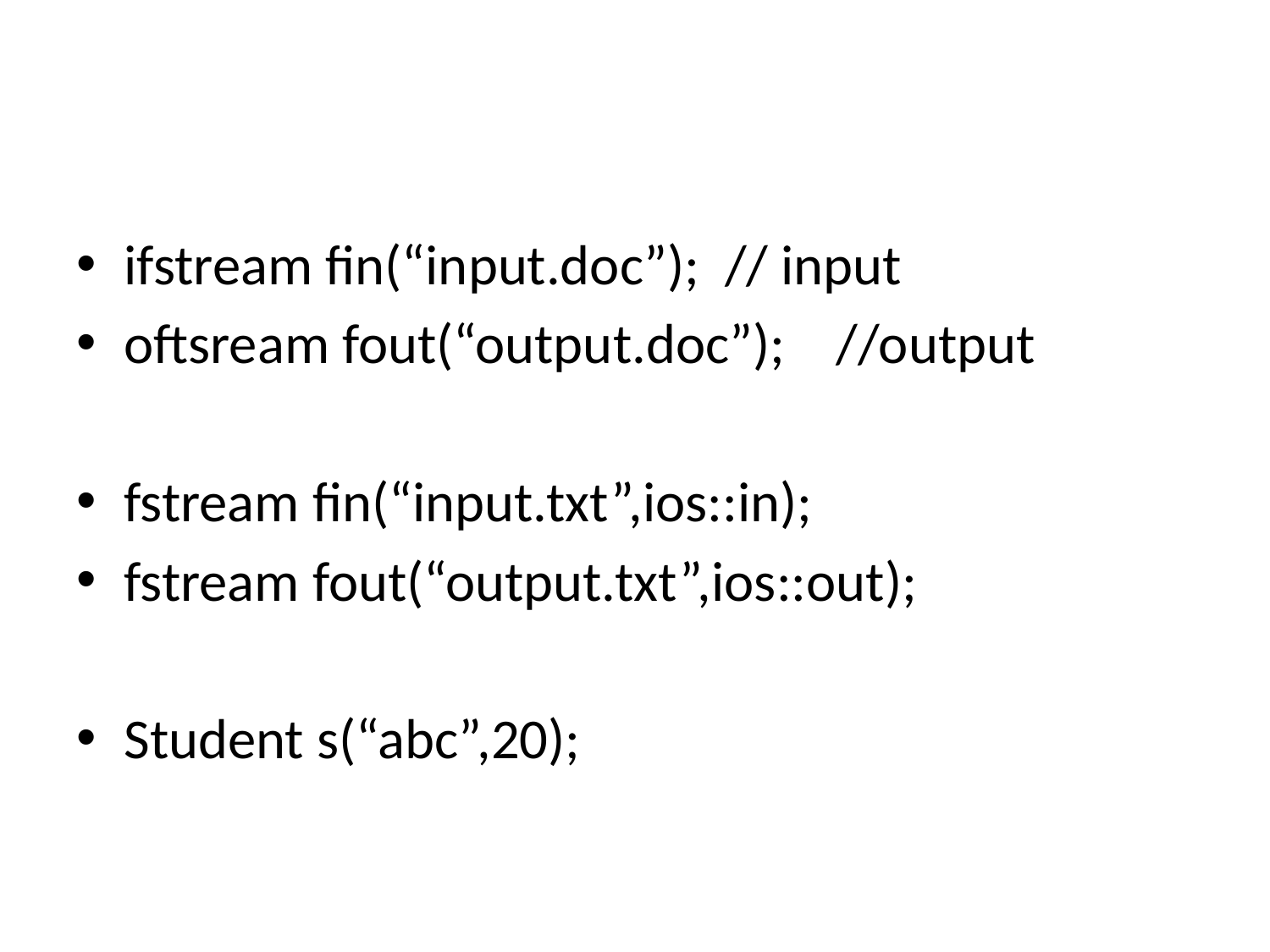

#
ifstream fin(“input.doc”);  // input
oftsream fout(“output.doc”);    //output

fstream fin(“input.txt”,ios::in);
fstream fout(“output.txt”,ios::out);

Student s(“abc”,20);